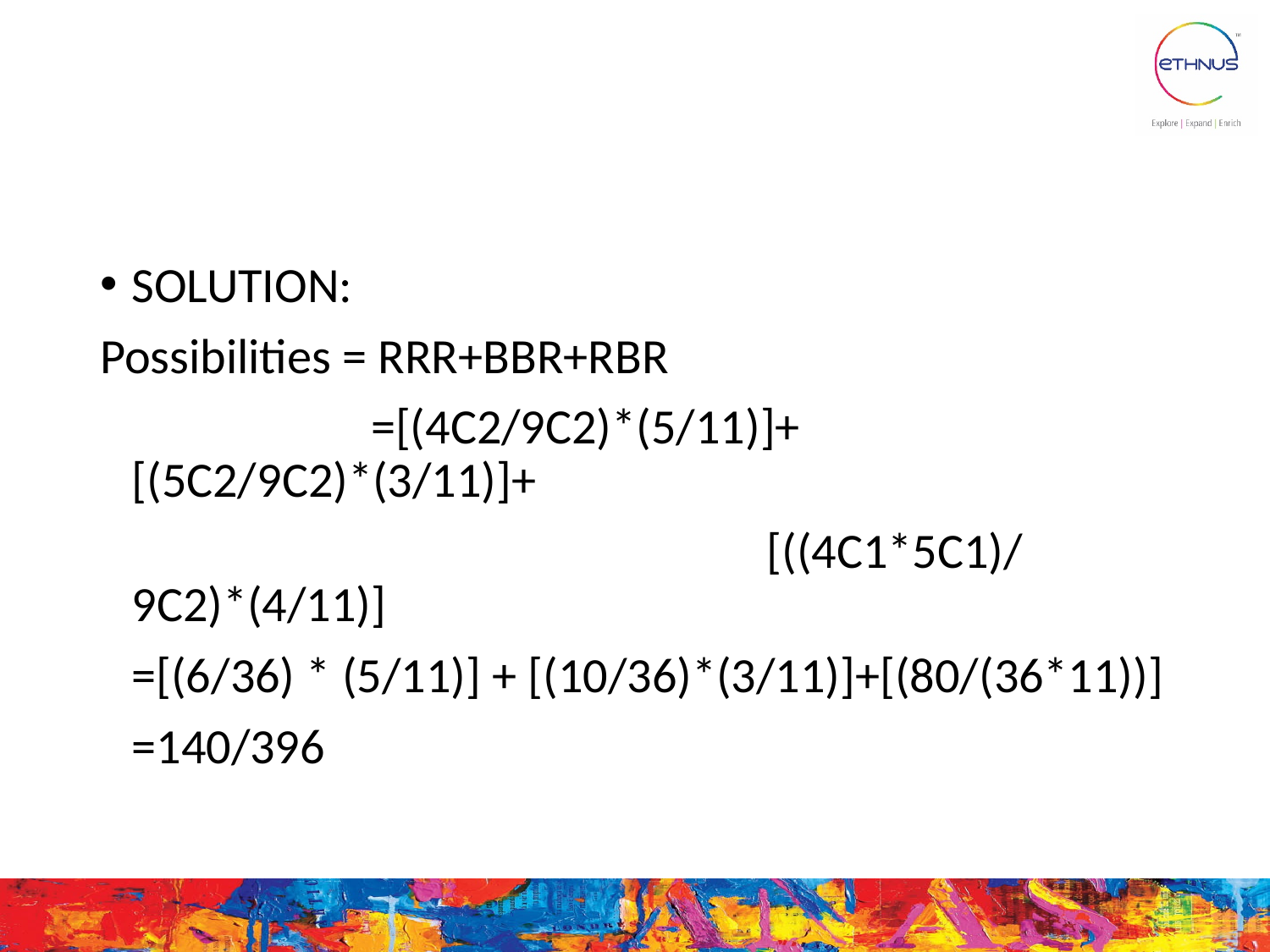

#
SOLUTION:
Possibilities = RRR+BBR+RBR
		          =[(4C2/9C2)*(5/11)]+[(5C2/9C2)*(3/11)]+
						[((4C1*5C1)/9C2)*(4/11)]
	=[(6/36) * (5/11)] + [(10/36)*(3/11)]+[(80/(36*11))]
	=140/396